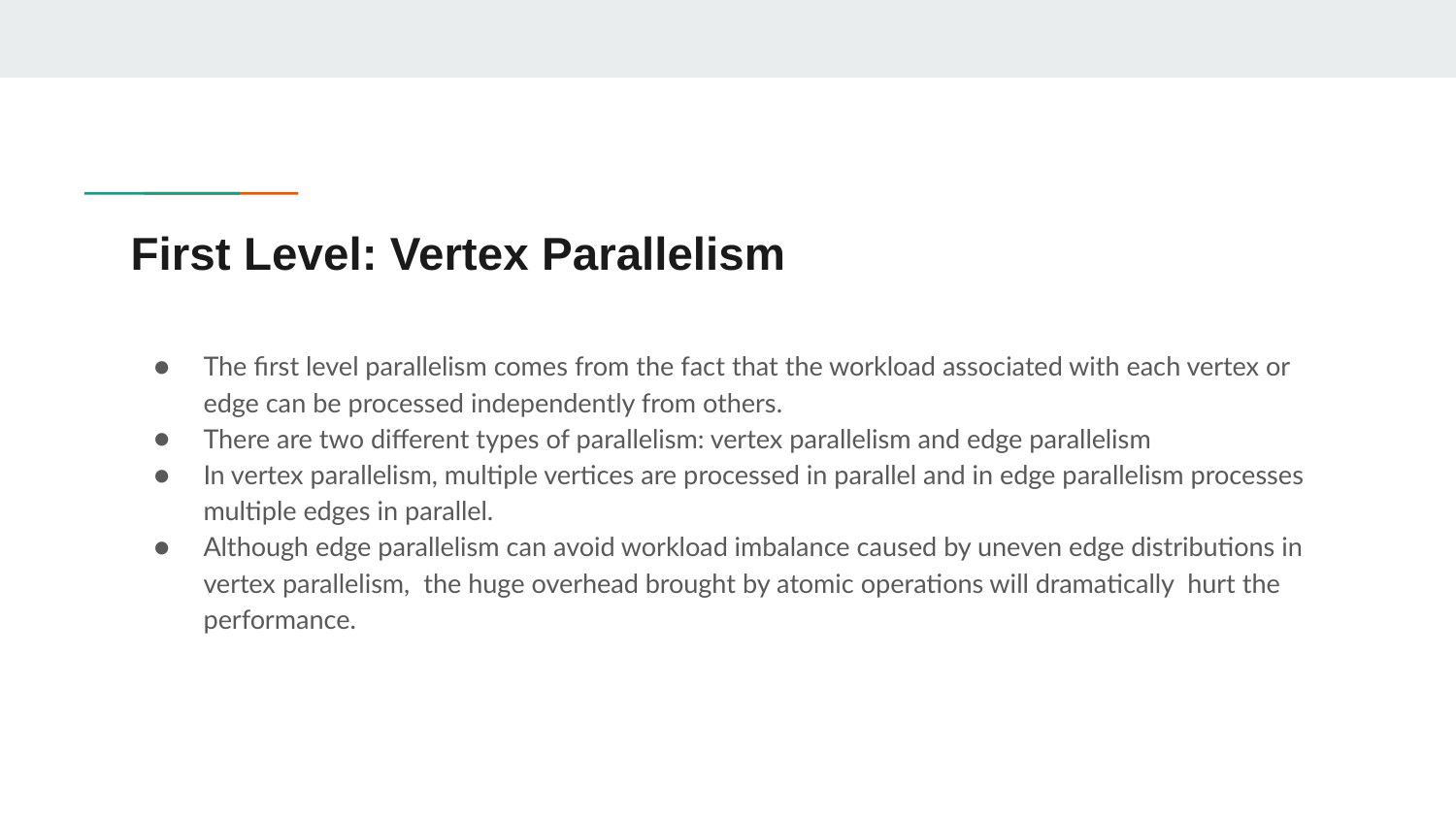

# First Level: Vertex Parallelism
The first level parallelism comes from the fact that the workload associated with each vertex or edge can be processed independently from others.
There are two different types of parallelism: vertex parallelism and edge parallelism
In vertex parallelism, multiple vertices are processed in parallel and in edge parallelism processes multiple edges in parallel.
Although edge parallelism can avoid workload imbalance caused by uneven edge distributions in vertex parallelism,  the huge overhead brought by atomic operations will dramatically  hurt the  performance.